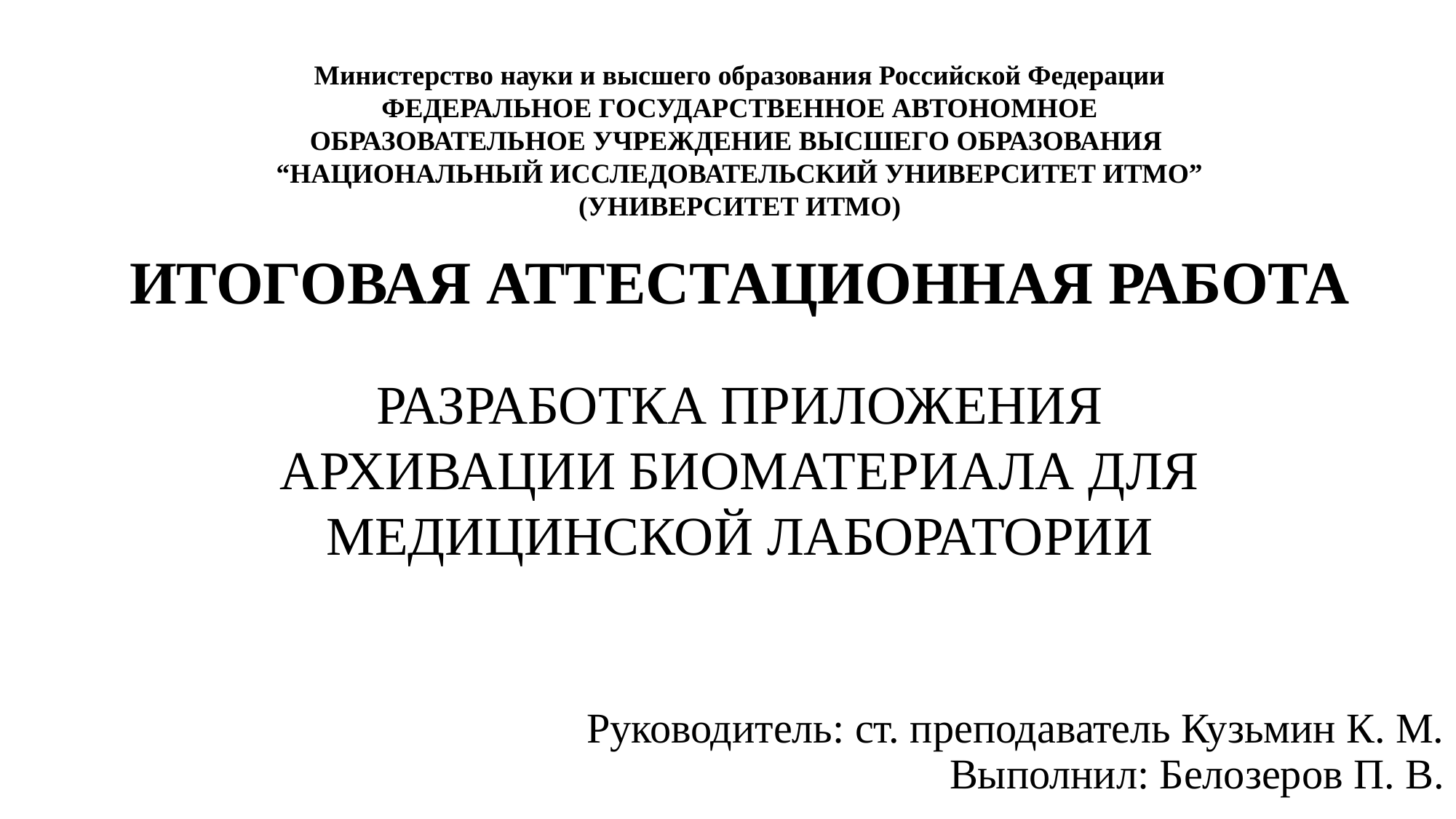

Министерство науки и высшего образования Российской Федерации
федеральное государственное автономное образовательное учреждение высшего образования
“НАЦИОНАЛЬНЫЙ ИССЛЕДОВАТЕЛЬСКИЙ УНИВЕРСИТЕТ ИТМО” (УНИВЕРСИТЕТ ИТМО)

ИТОГОВАЯ АТТЕСТАЦИОННАЯ РАБОТА
РАЗРАБОТКА ПРИЛОЖЕНИЯ АРХИВАЦИИ БИОМАТЕРИАЛА ДЛЯ МЕДИЦИНСКОЙ ЛАБОРАТОРИИ
Руководитель: ст. преподаватель Кузьмин К. М.
Выполнил: Белозеров П. В.